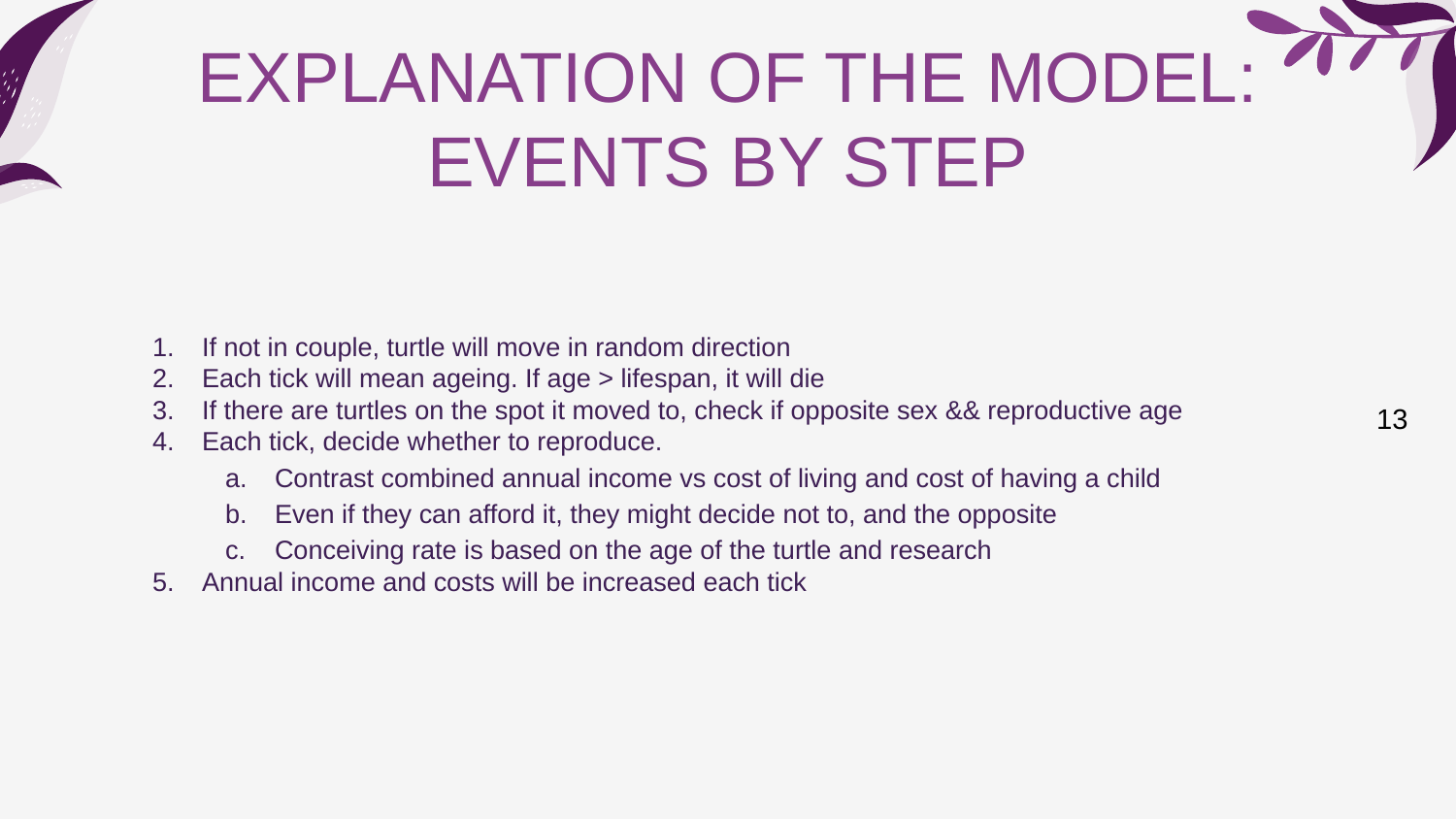

# EXPLANATION OF THE MODEL: EVENTS BY STEP
If not in couple, turtle will move in random direction
Each tick will mean ageing. If age > lifespan, it will die
If there are turtles on the spot it moved to, check if opposite sex && reproductive age
Each tick, decide whether to reproduce.
Contrast combined annual income vs cost of living and cost of having a child
Even if they can afford it, they might decide not to, and the opposite
Conceiving rate is based on the age of the turtle and research
Annual income and costs will be increased each tick
13